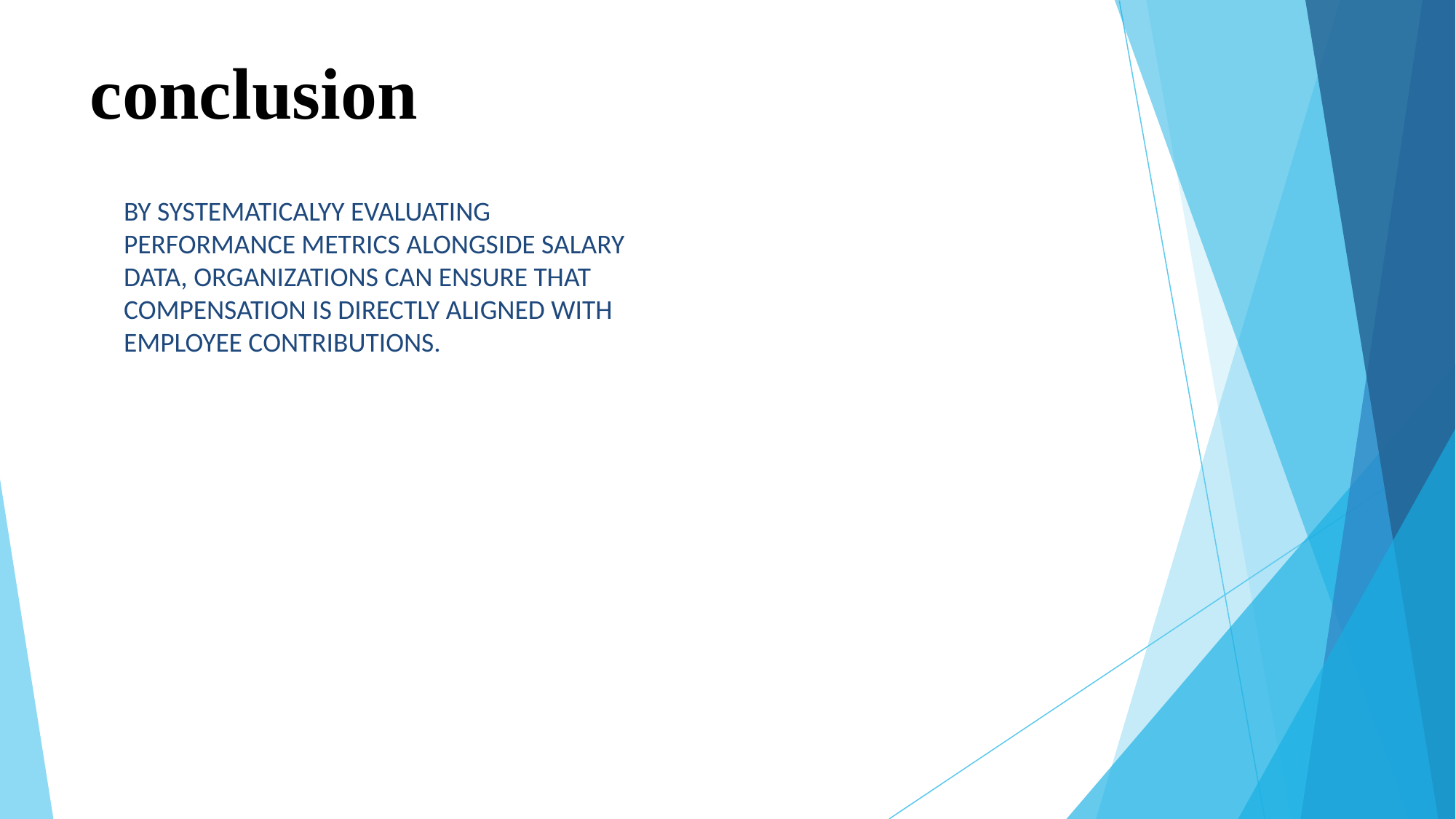

# conclusion
BY SYSTEMATICALYY EVALUATING PERFORMANCE METRICS ALONGSIDE SALARY DATA, ORGANIZATIONS CAN ENSURE THAT COMPENSATION IS DIRECTLY ALIGNED WITH EMPLOYEE CONTRIBUTIONS.